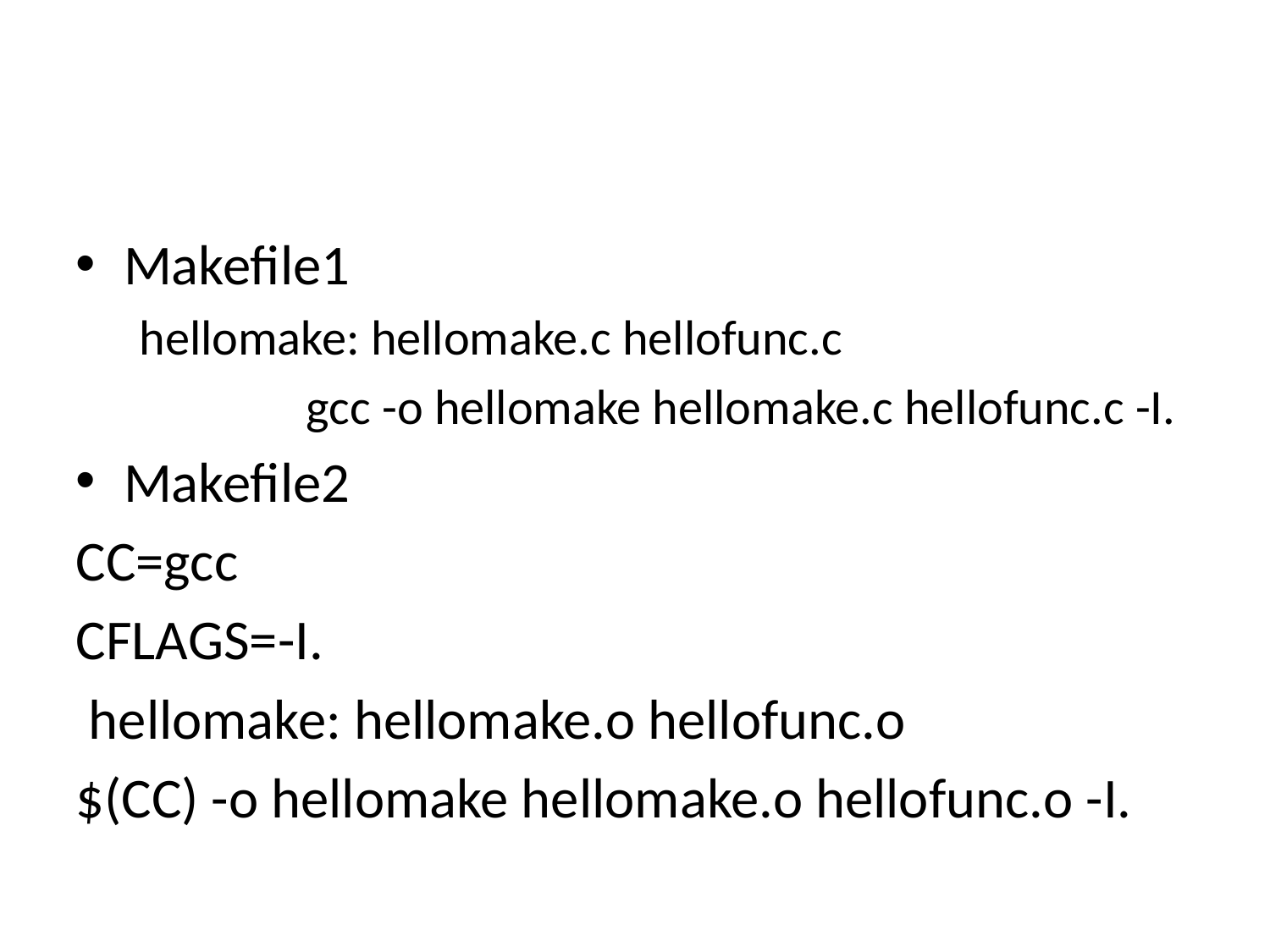

Makefile1
hellomake: hellomake.c hellofunc.c
		gcc -o hellomake hellomake.c hellofunc.c -I.
Makefile2
CC=gcc
CFLAGS=-I.
 hellomake: hellomake.o hellofunc.o
$(CC) -o hellomake hellomake.o hellofunc.o -I.